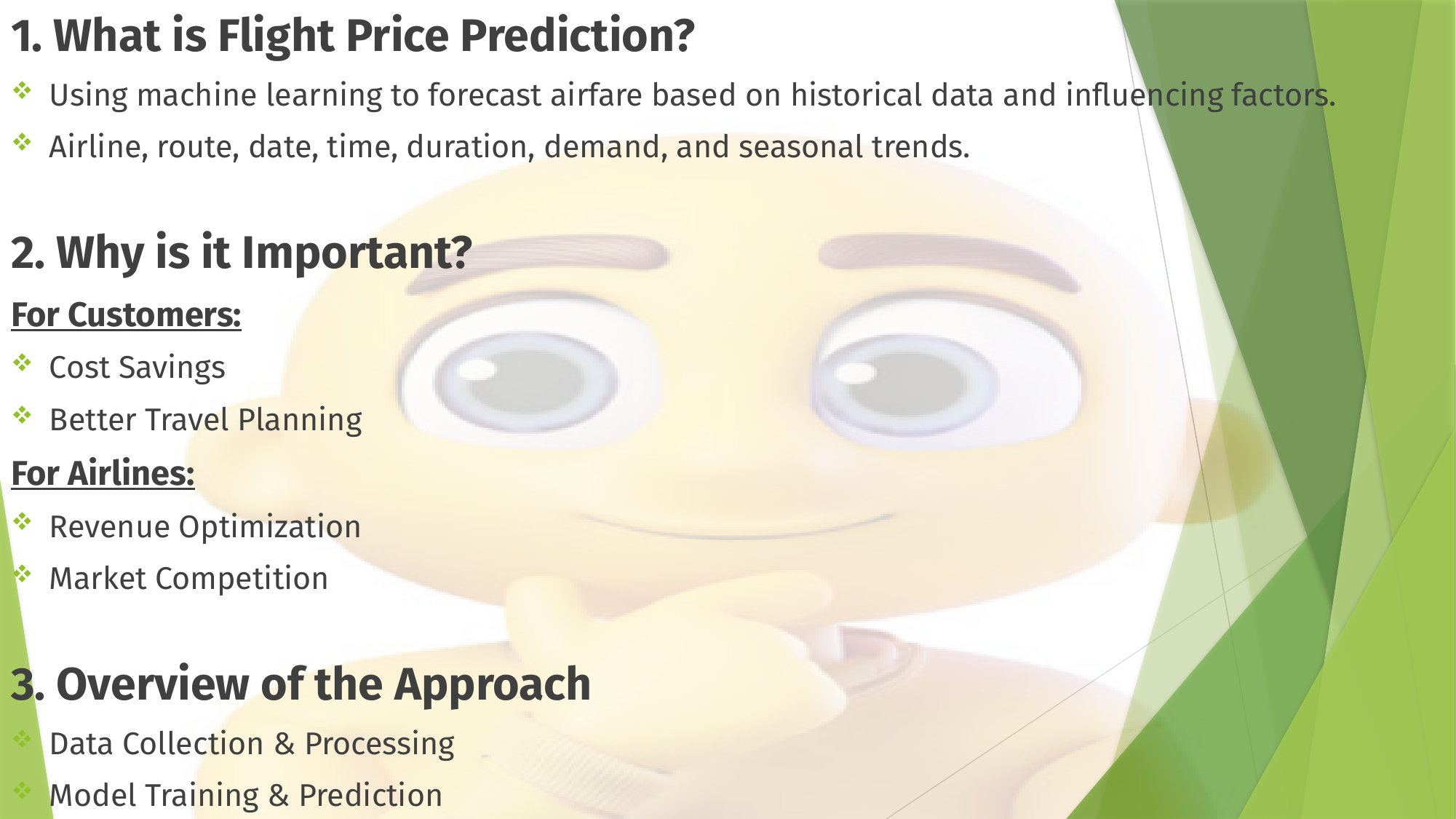

1. What is Flight Price Prediction?
Using machine learning to forecast airfare based on historical data and influencing factors.
Airline, route, date, time, duration, demand, and seasonal trends.

2. Why is it Important?
For Customers:
Cost Savings
Better Travel Planning
For Airlines:
Revenue Optimization
Market Competition

3. Overview of the Approach
Data Collection & Processing
Model Training & Prediction